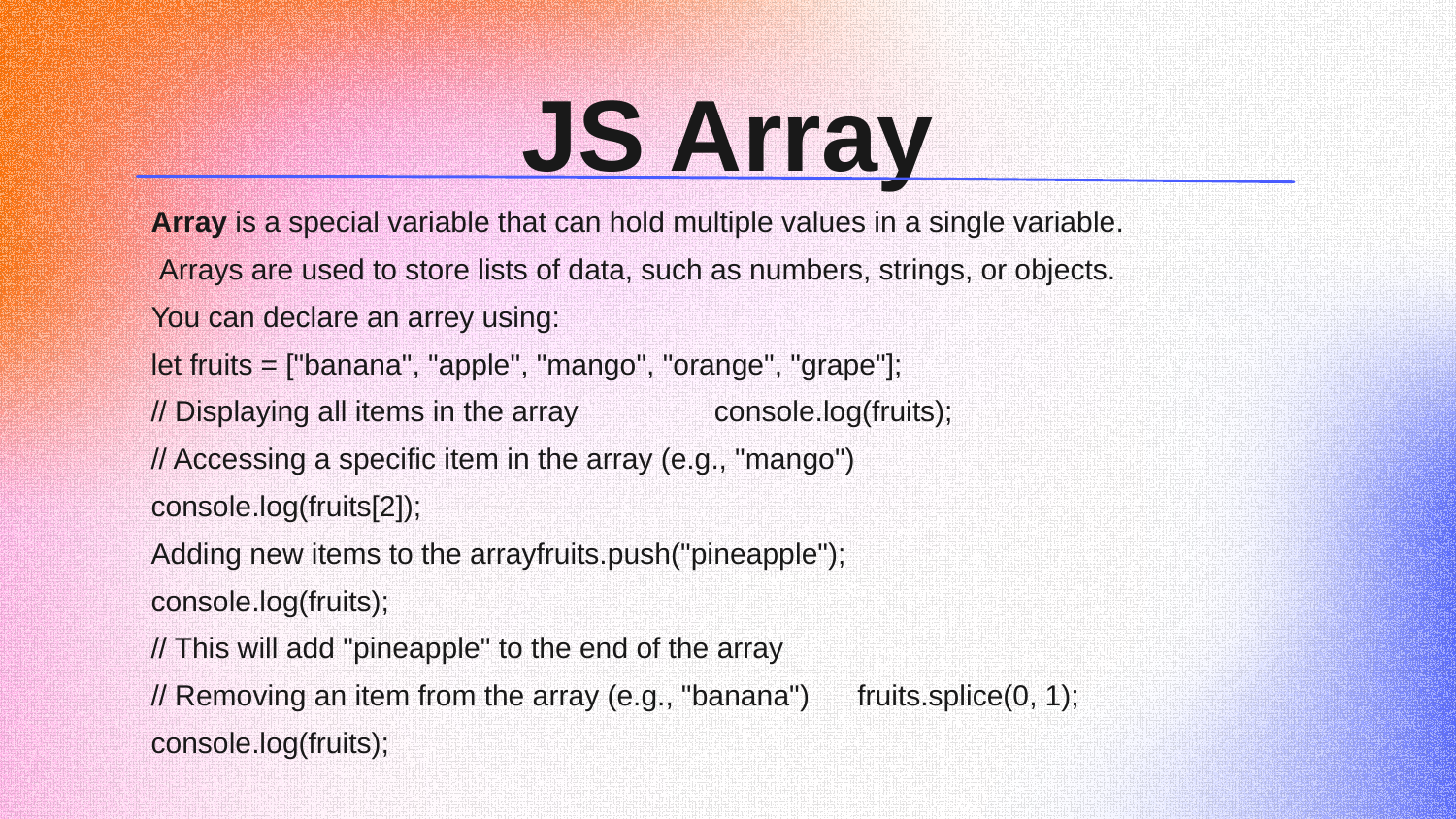

# JS Array

Array is a special variable that can hold multiple values in a single variable.
 Arrays are used to store lists of data, such as numbers, strings, or objects.
You can declare an arrey using:
let fruits = ["banana", "apple", "mango", "orange", "grape"];
// Displaying all items in the array                 console.log(fruits);
// Accessing a specific item in the array (e.g., "mango")
console.log(fruits[2]);
Adding new items to the arrayfruits.push("pineapple");
console.log(fruits);
// This will add "pineapple" to the end of the array
// Removing an item from the array (e.g., "banana")      fruits.splice(0, 1);
console.log(fruits);